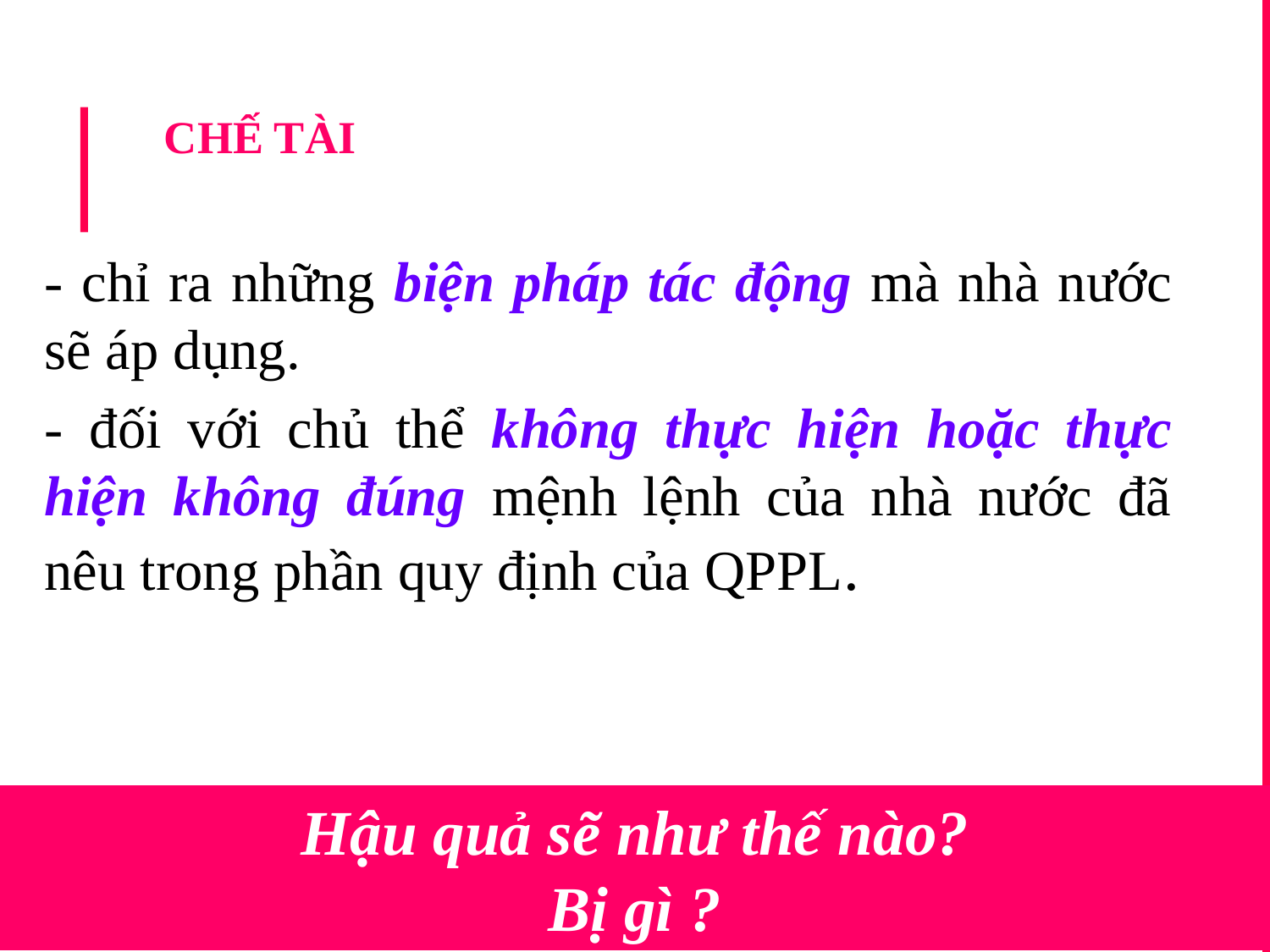

# CHẾ TÀI
- chỉ ra những biện pháp tác động mà nhà nước sẽ áp dụng.
- đối với chủ thể không thực hiện hoặc thực hiện không đúng mệnh lệnh của nhà nước đã nêu trong phần quy định của QPPL.
Hậu quả sẽ như thế nào?
Bị gì ?